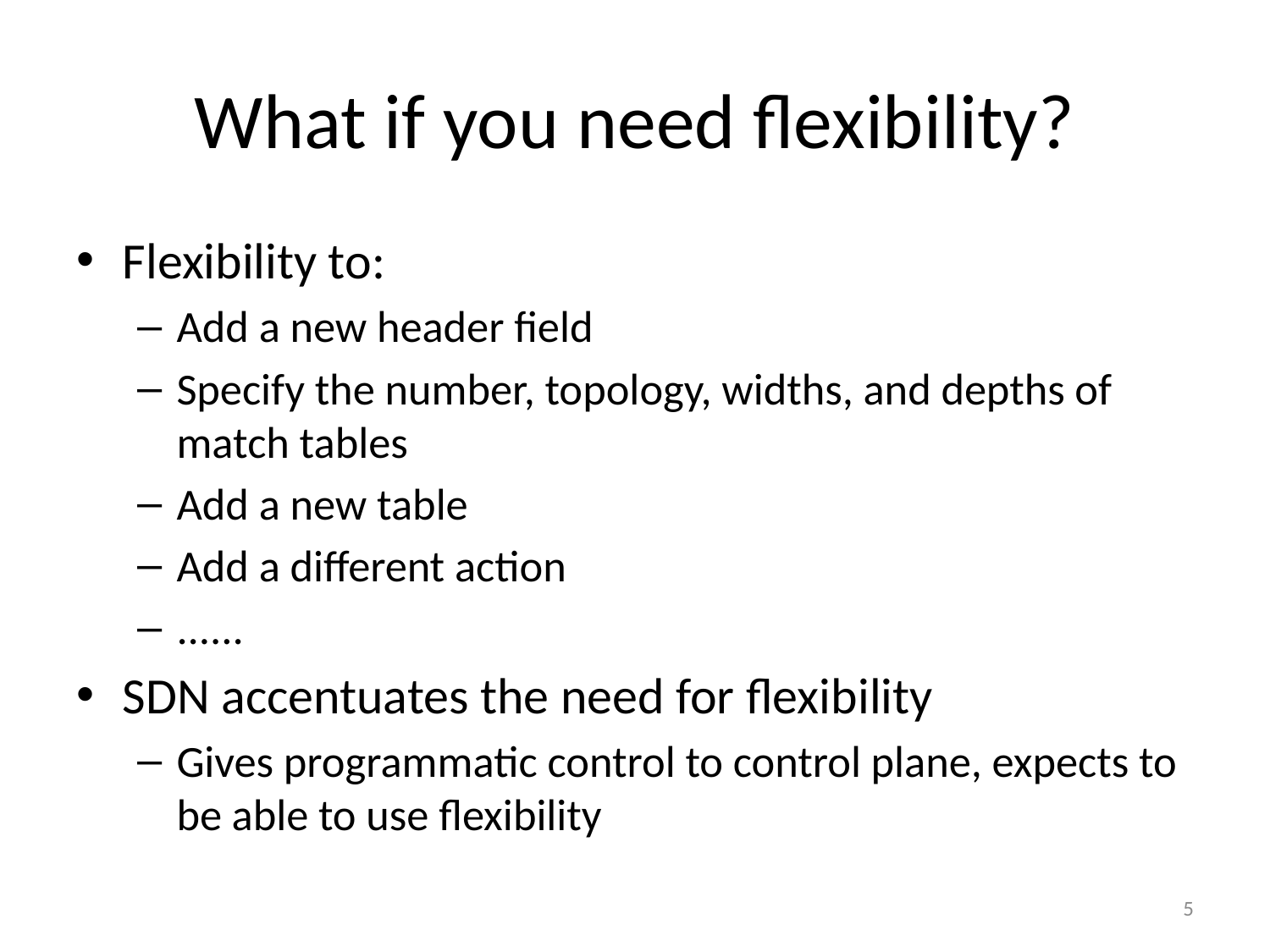

# What if you need flexibility?
Flexibility to:
Add a new header field
Specify the number, topology, widths, and depths of match tables
Add a new table
Add a different action
......
SDN accentuates the need for flexibility
Gives programmatic control to control plane, expects to be able to use flexibility
5